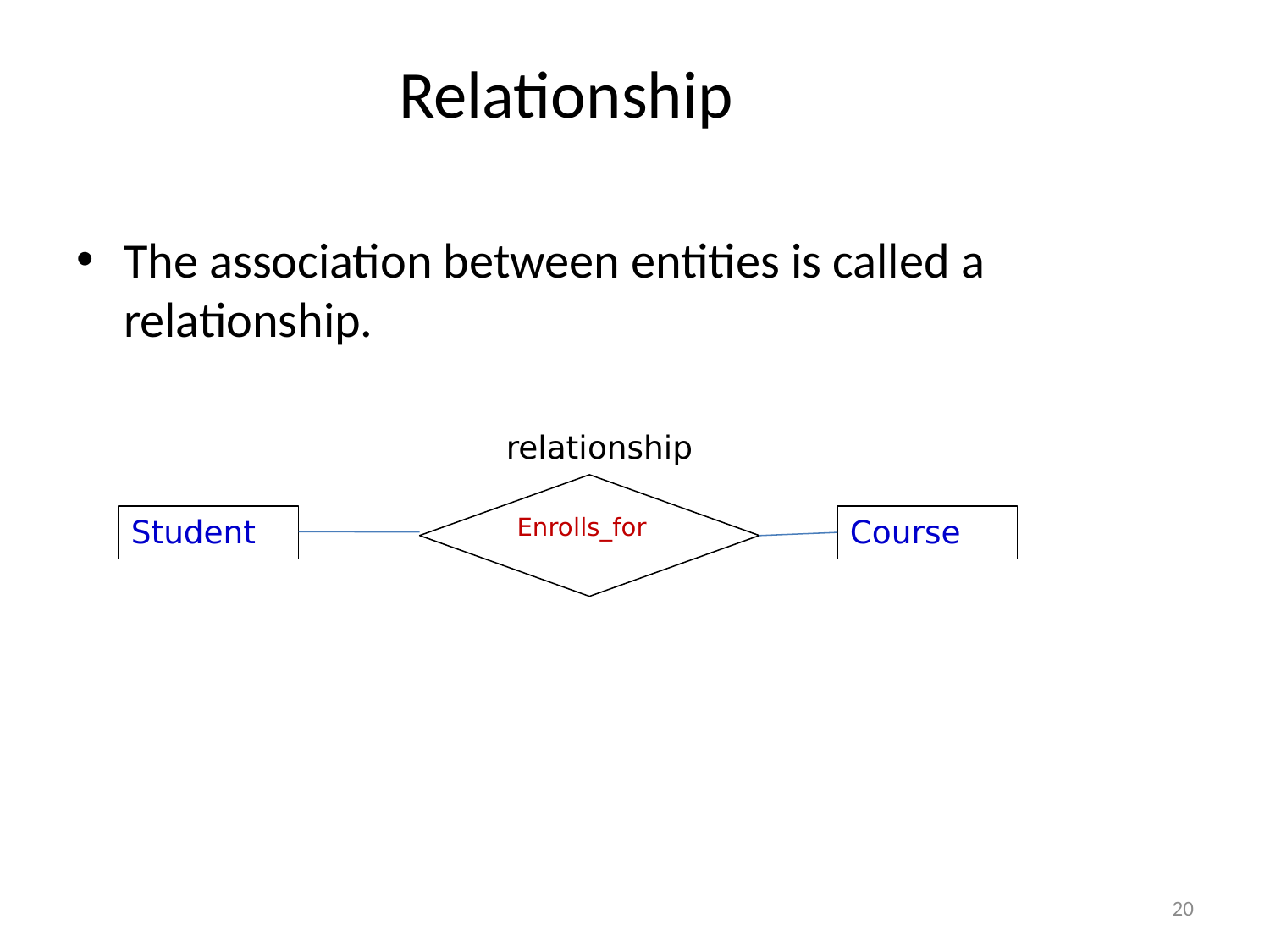

# Relationship
The association between entities is called a relationship.

relationship
Enrolls_for
Student
Course
20